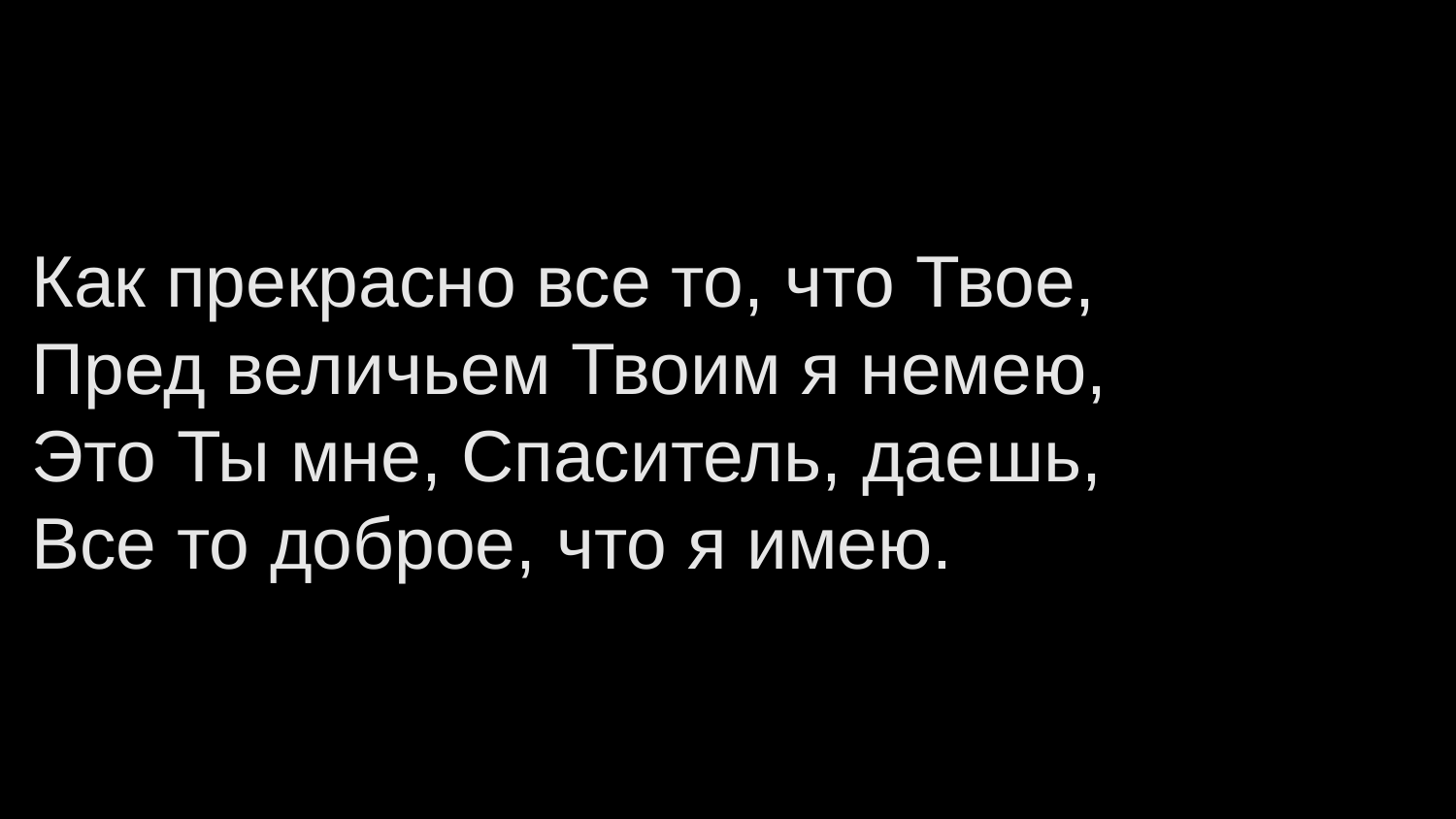

Как прекрасно все то, что Твое,
Пред величьем Твоим я немею,
Это Ты мне, Спаситель, даешь,
Все то доброе, что я имею.